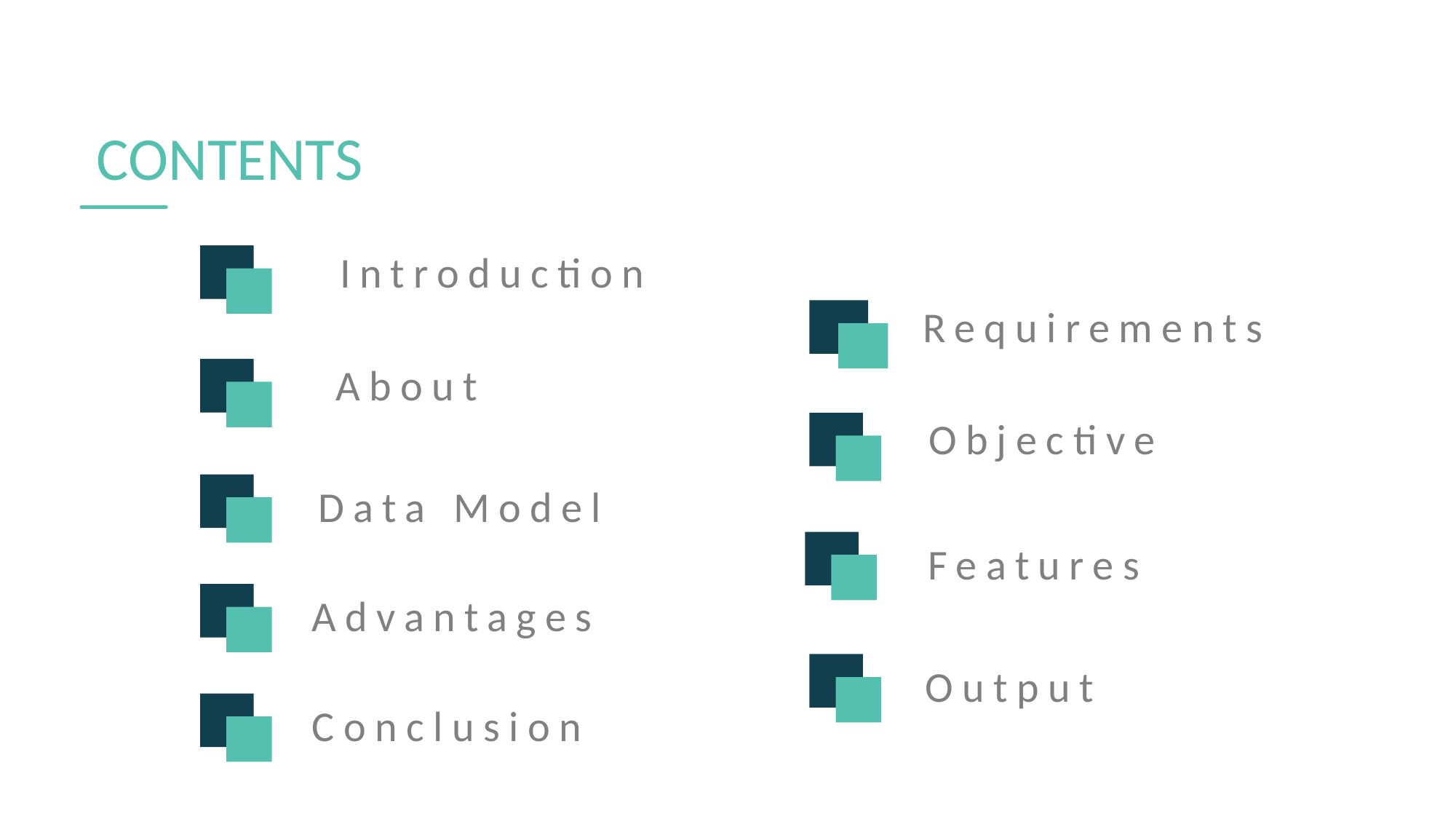

CONTENTS
Introduction

Requirements

About

Objective

Data Model

Features

Advantages

Output

Conclusion